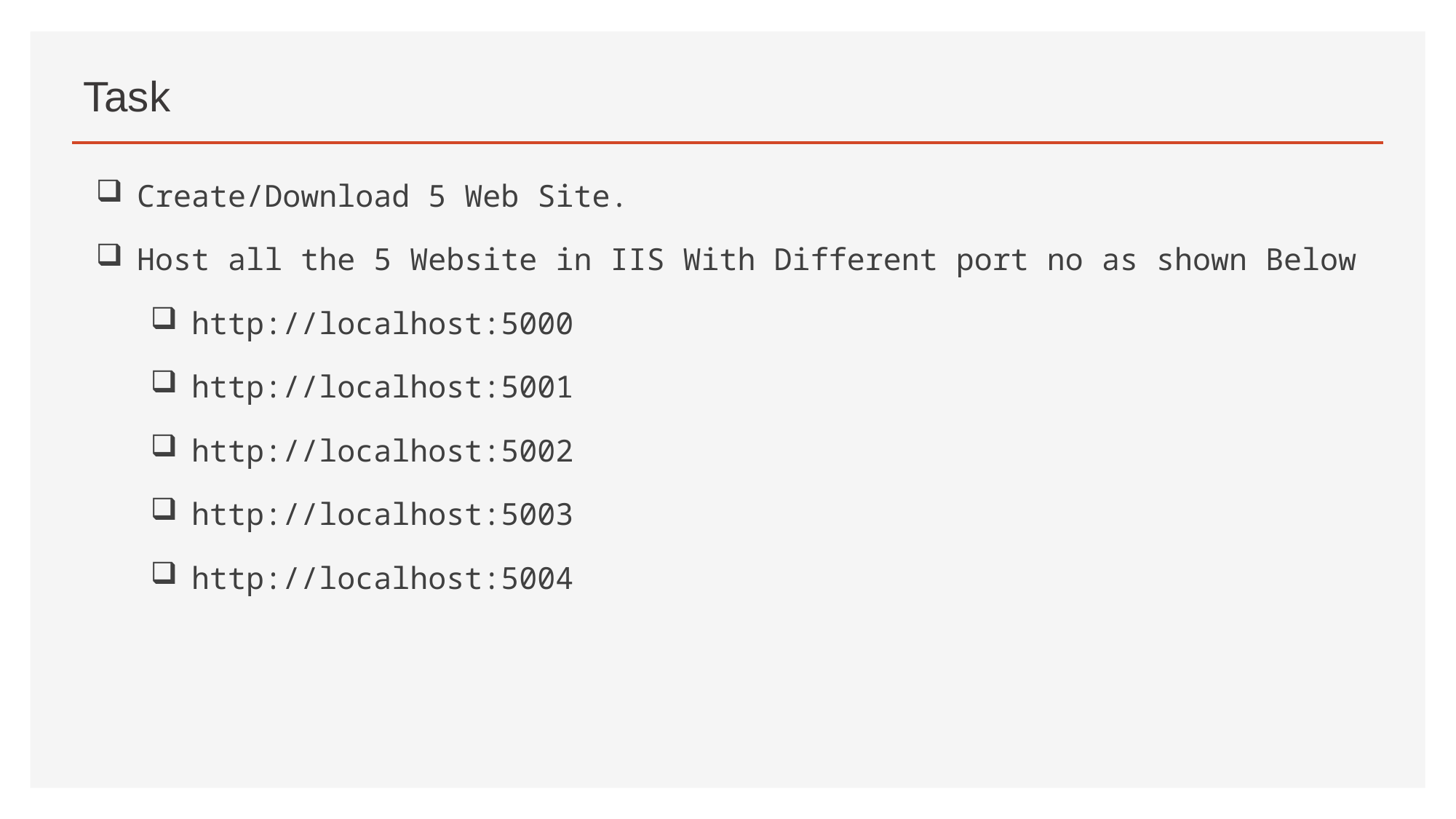

# Task
Create/Download 5 Web Site.
Host all the 5 Website in IIS With Different port no as shown Below
http://localhost:5000
http://localhost:5001
http://localhost:5002
http://localhost:5003
http://localhost:5004